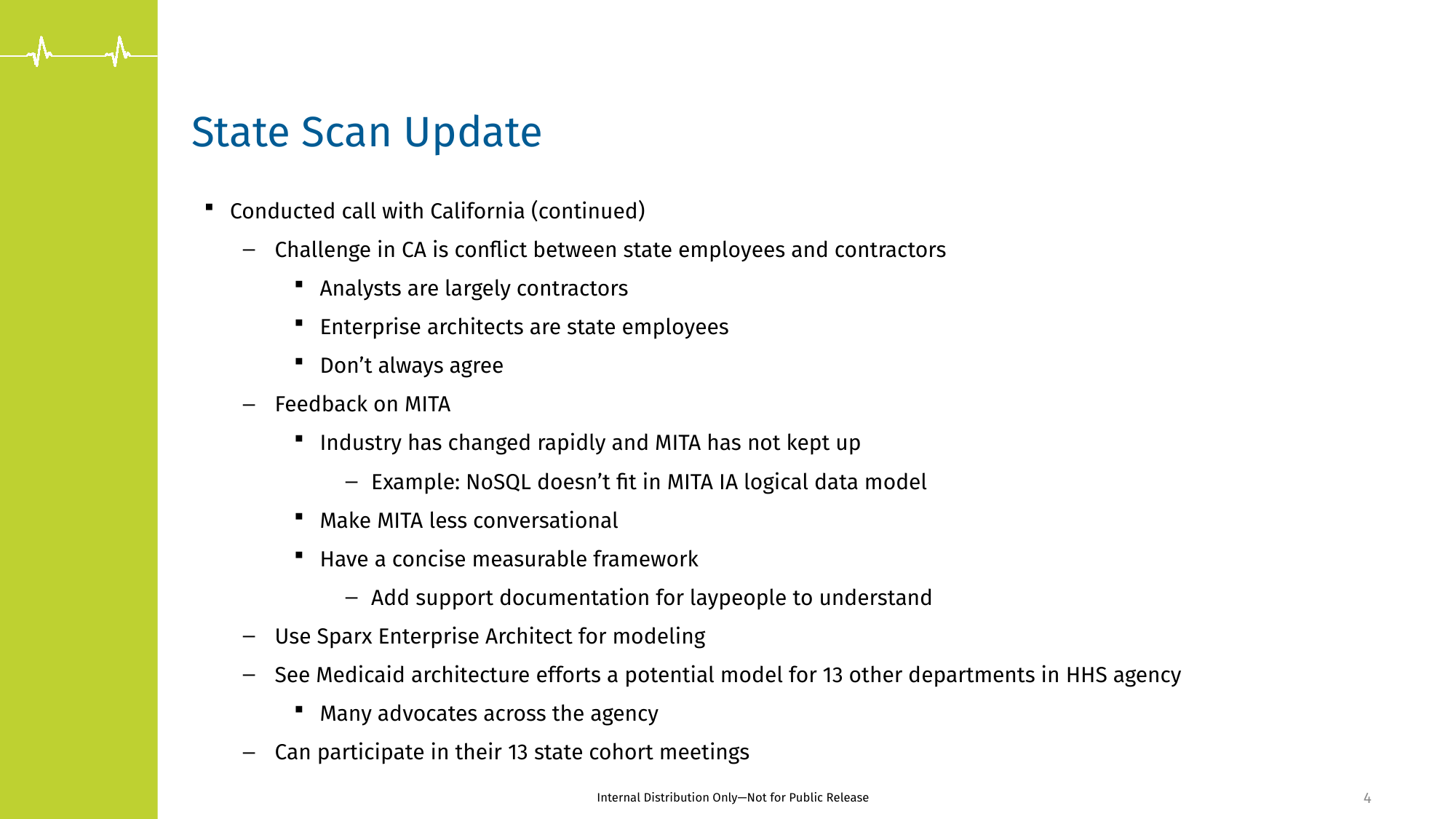

# State Scan Update
Conducted call with California (continued)
Challenge in CA is conflict between state employees and contractors
Analysts are largely contractors
Enterprise architects are state employees
Don’t always agree
Feedback on MITA
Industry has changed rapidly and MITA has not kept up
Example: NoSQL doesn’t fit in MITA IA logical data model
Make MITA less conversational
Have a concise measurable framework
Add support documentation for laypeople to understand
Use Sparx Enterprise Architect for modeling
See Medicaid architecture efforts a potential model for 13 other departments in HHS agency
Many advocates across the agency
Can participate in their 13 state cohort meetings
4